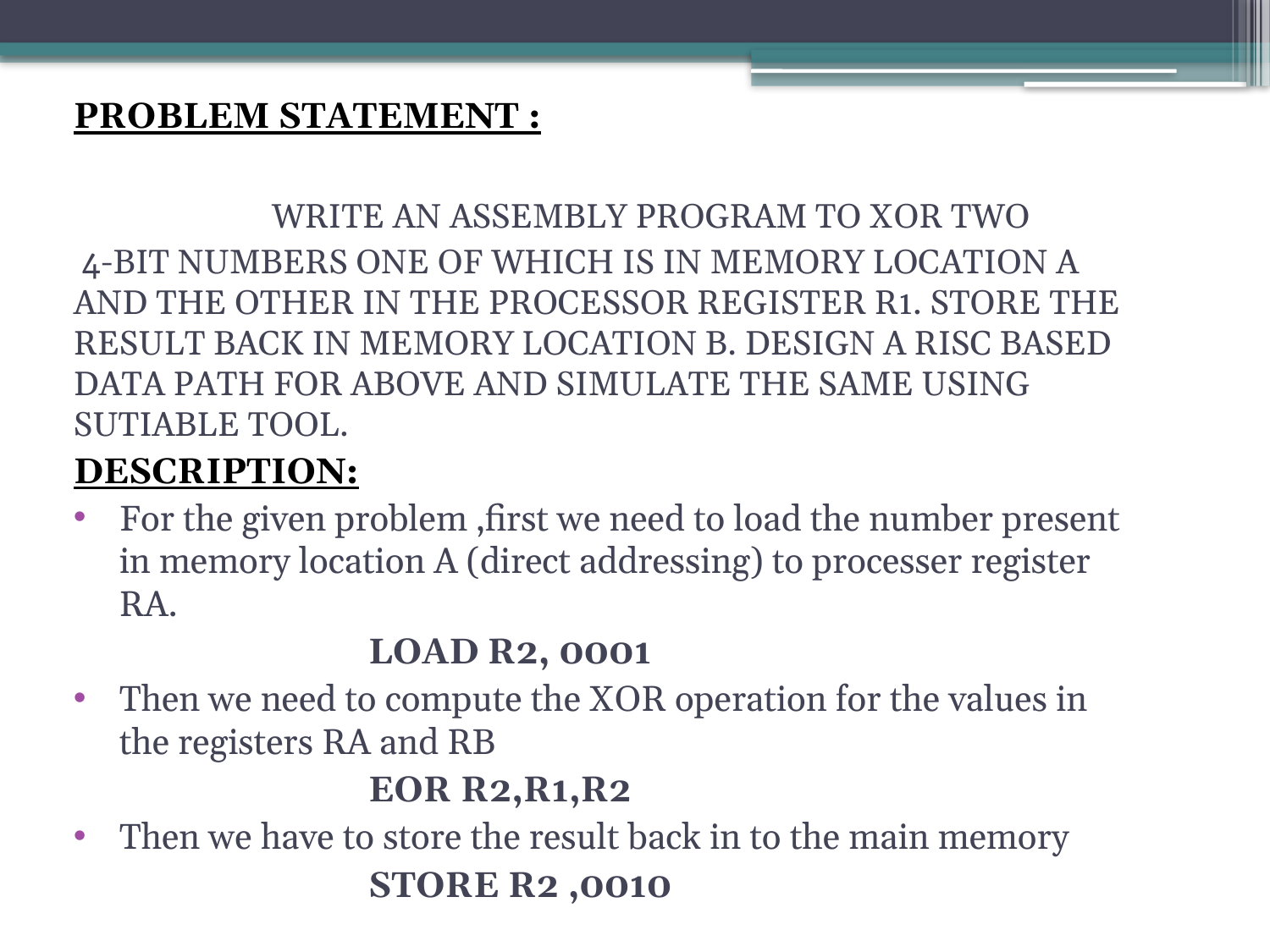

PROBLEM STATEMENT :

                        WRITE AN ASSEMBLY PROGRAM TO XOR TWO
 4-BIT NUMBERS ONE OF WHICH IS IN MEMORY LOCATION A AND THE OTHER IN THE PROCESSOR REGISTER R1. STORE THE RESULT BACK IN MEMORY LOCATION B. DESIGN A RISC BASED DATA PATH FOR ABOVE AND SIMULATE THE SAME USING SUTIABLE TOOL.
DESCRIPTION:
For the given problem ,first we need to load the number present in memory location A (direct addressing) to processer register RA.
                                  LOAD R2, 0001
Then we need to compute the XOR operation for the values in the registers RA and RB
                                  EOR R2,R1,R2
Then we have to store the result back in to the main memory
                                  STORE R2 ,0010